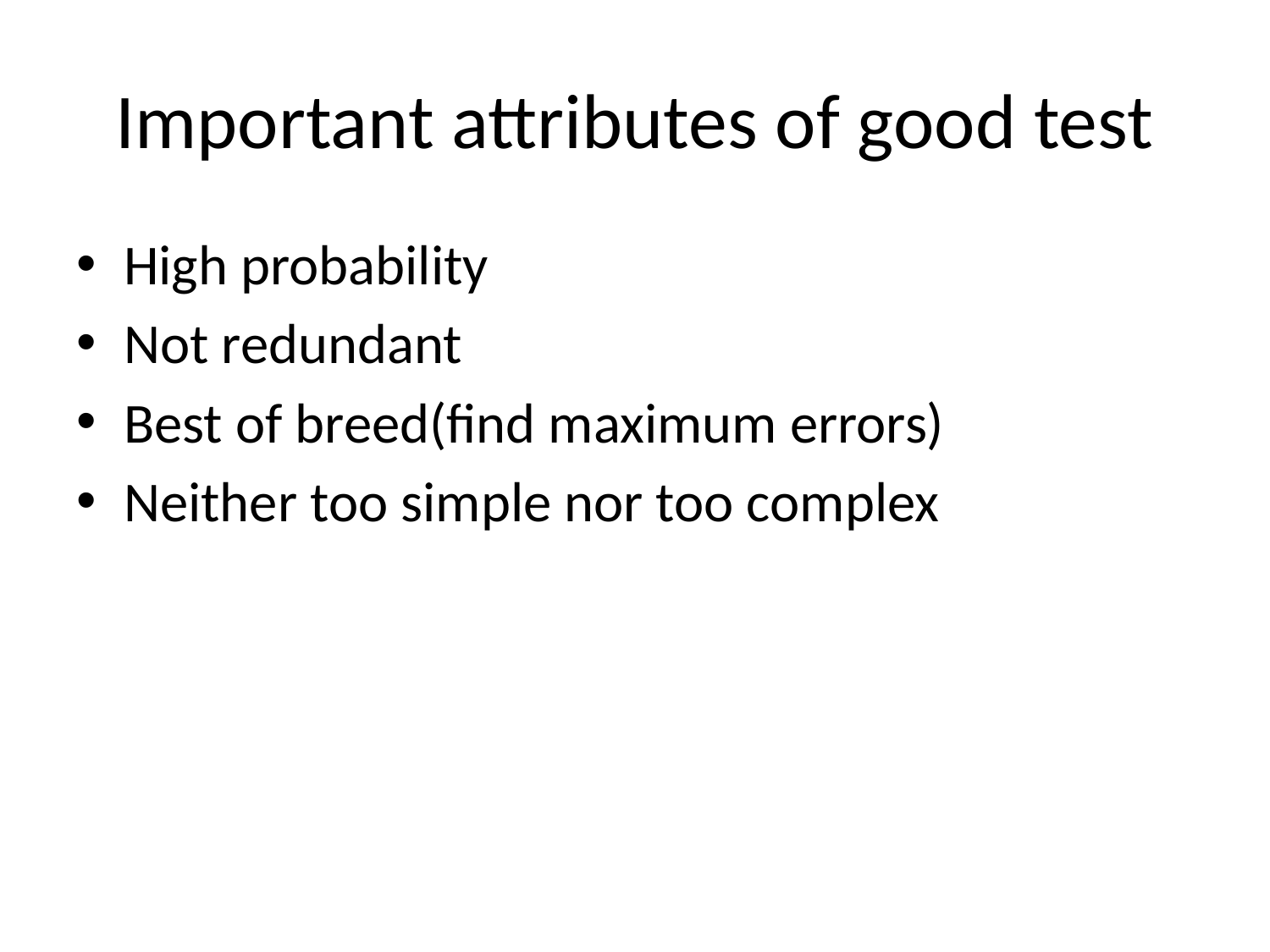

# Important attributes of good test
High probability
Not redundant
Best of breed(find maximum errors)
Neither too simple nor too complex